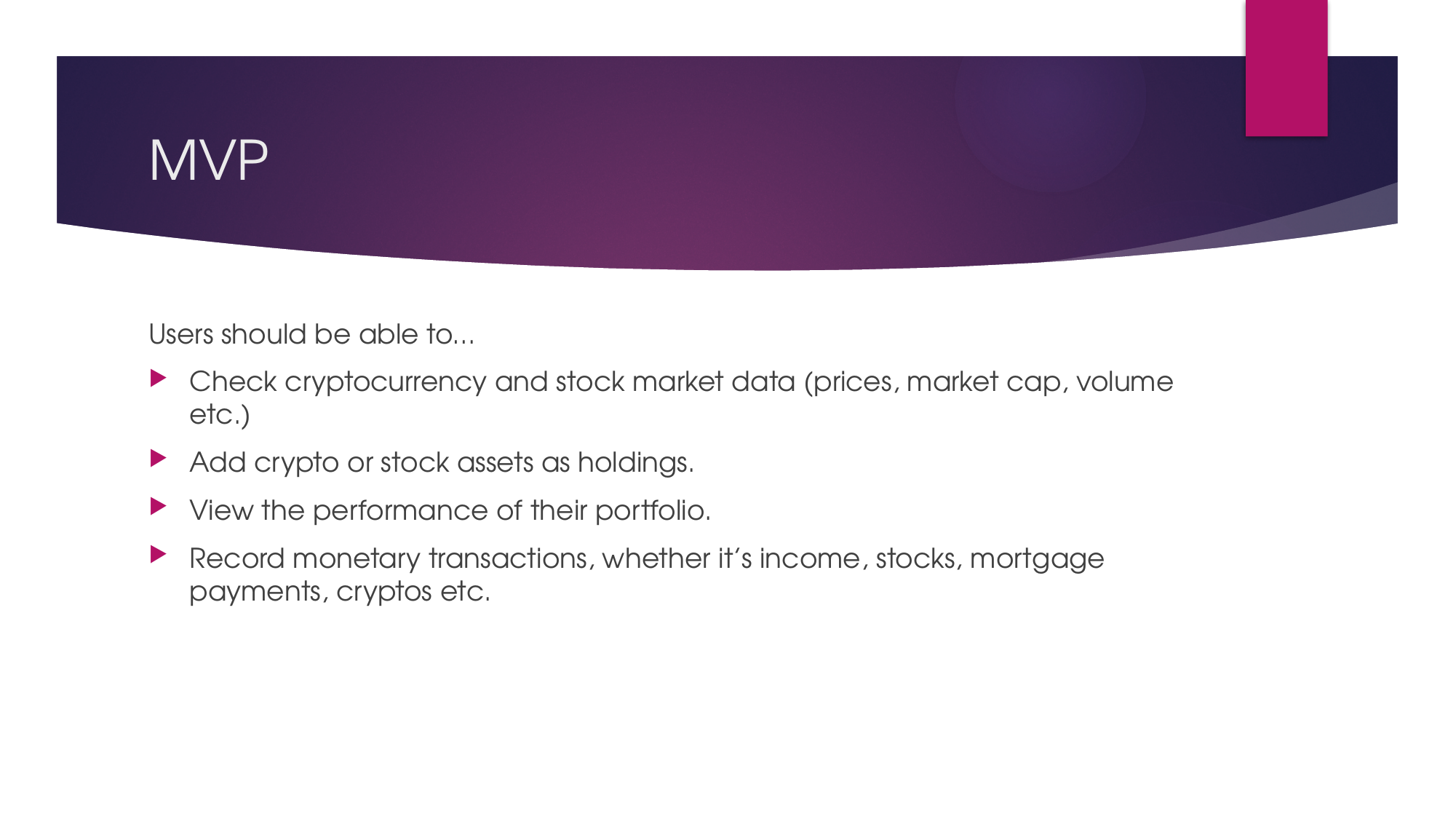

# MVP
Users should be able to…
Check cryptocurrency and stock market data (prices, market cap, volume etc.)
Add crypto or stock assets as holdings.
View the performance of their portfolio.
Record monetary transactions, whether it’s income, stocks, mortgage payments, cryptos etc.